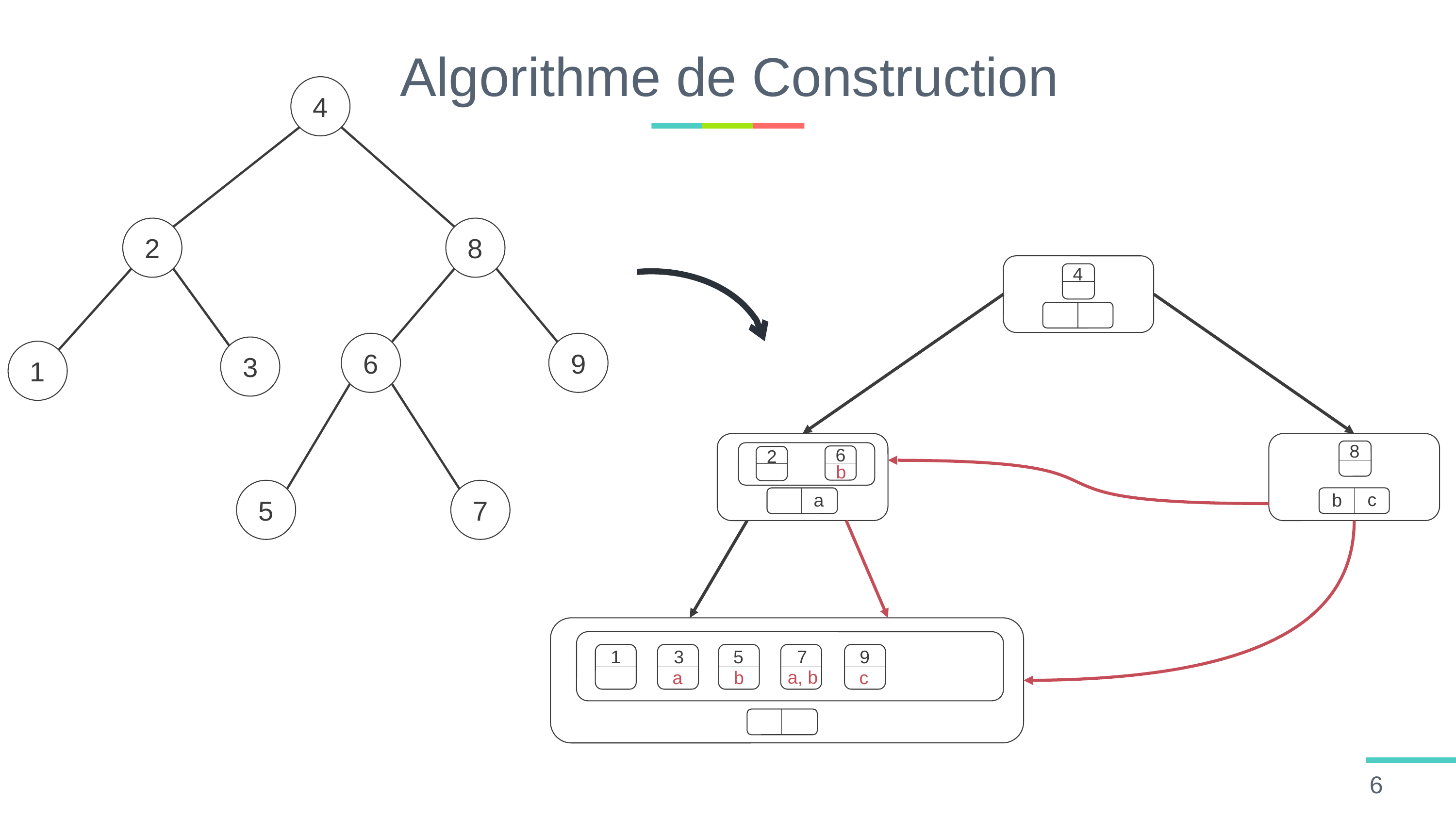

# Algorithme de Construction
4
2
8

4

6
9
3
1

8
6

2

b
5
7
c
a
b

1
3
5
7
9

a, b
a
b
c

6